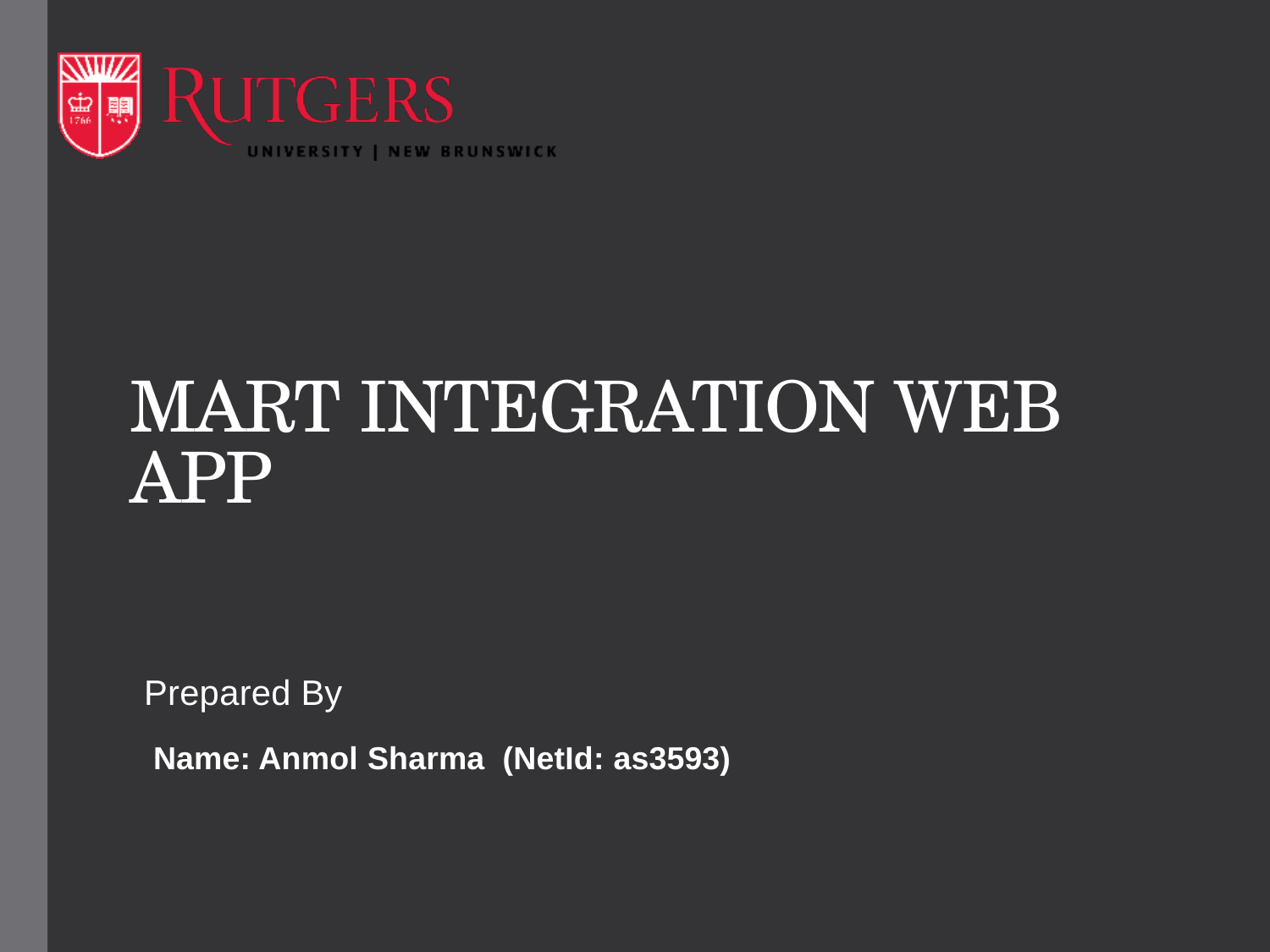

# MART INTEGRATION WEB APP
Prepared By
 Name: Anmol Sharma  (NetId: as3593)